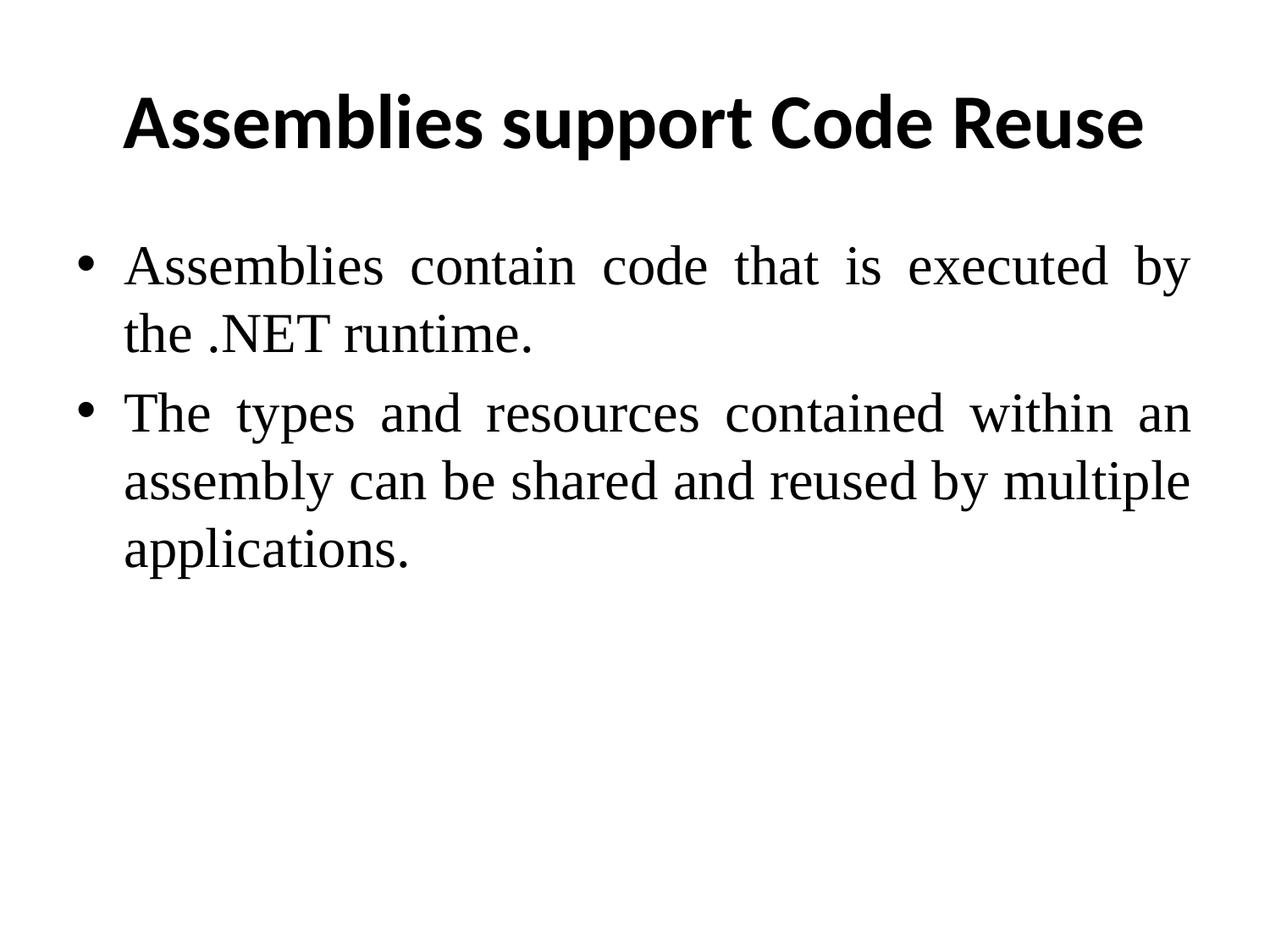

# Assemblies support Code Reuse
Assemblies contain code that is executed by the .NET runtime.
The types and resources contained within an assembly can be shared and reused by multiple applications.